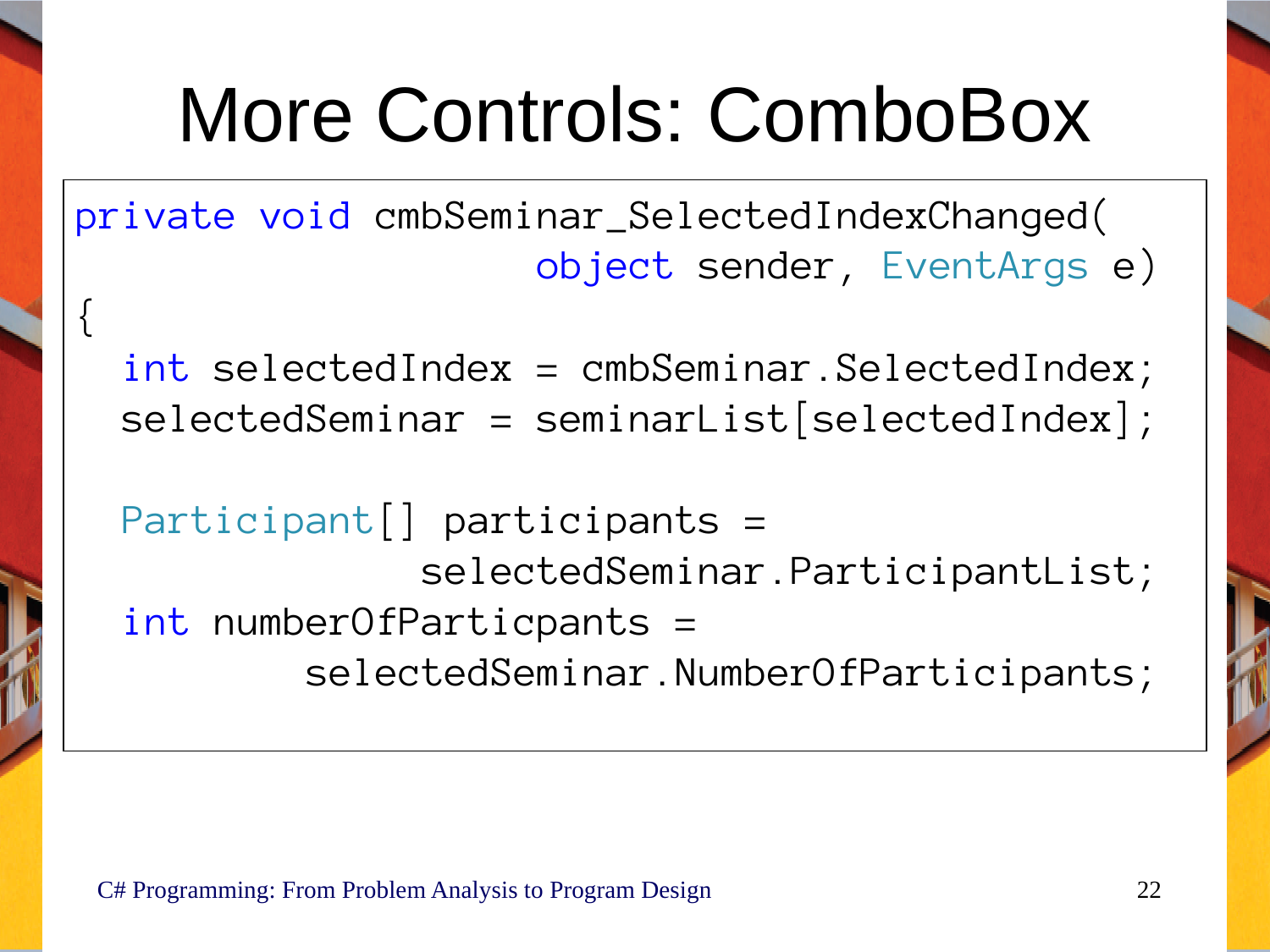

# More Controls: ComboBox
private void cmbSeminar_SelectedIndexChanged(
                    object sender, EventArgs e)
{
  int selectedIndex = cmbSeminar.SelectedIndex;
  selectedSeminar = seminarList[selectedIndex];

  Participant[] participants =
               selectedSeminar.ParticipantList;
  int numberOfParticpants =
          selectedSeminar.NumberOfParticipants;

C# Programming: From Problem Analysis to Program Design

22